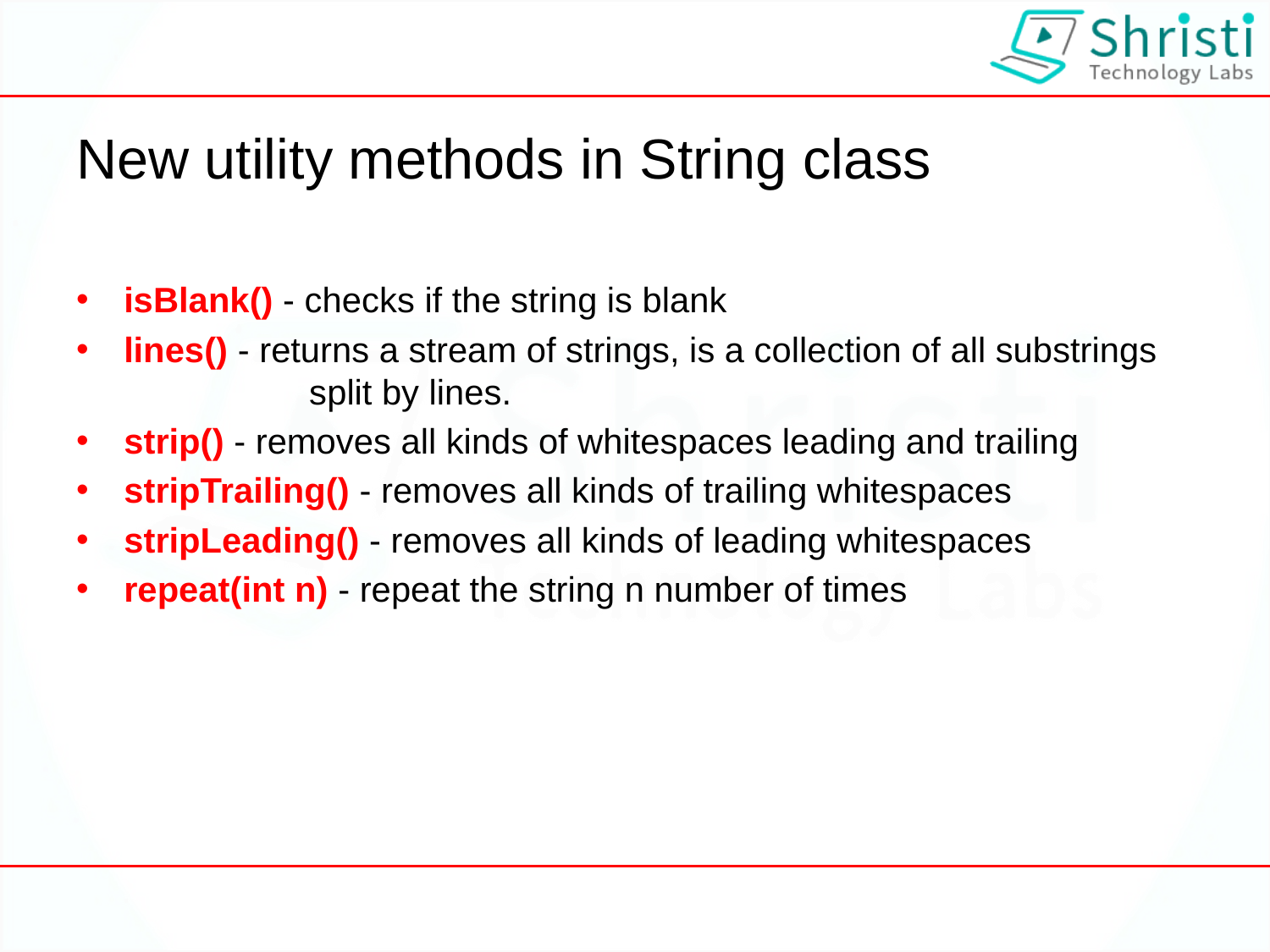

# New utility methods in String class

isBlank() - checks if the string is blank
lines() - returns a stream of strings, is a collection of all substrings 	      split by lines.
strip() - removes all kinds of whitespaces leading and trailing
stripTrailing() - removes all kinds of trailing whitespaces
stripLeading() - removes all kinds of leading whitespaces
repeat(int n) - repeat the string n number of times
32